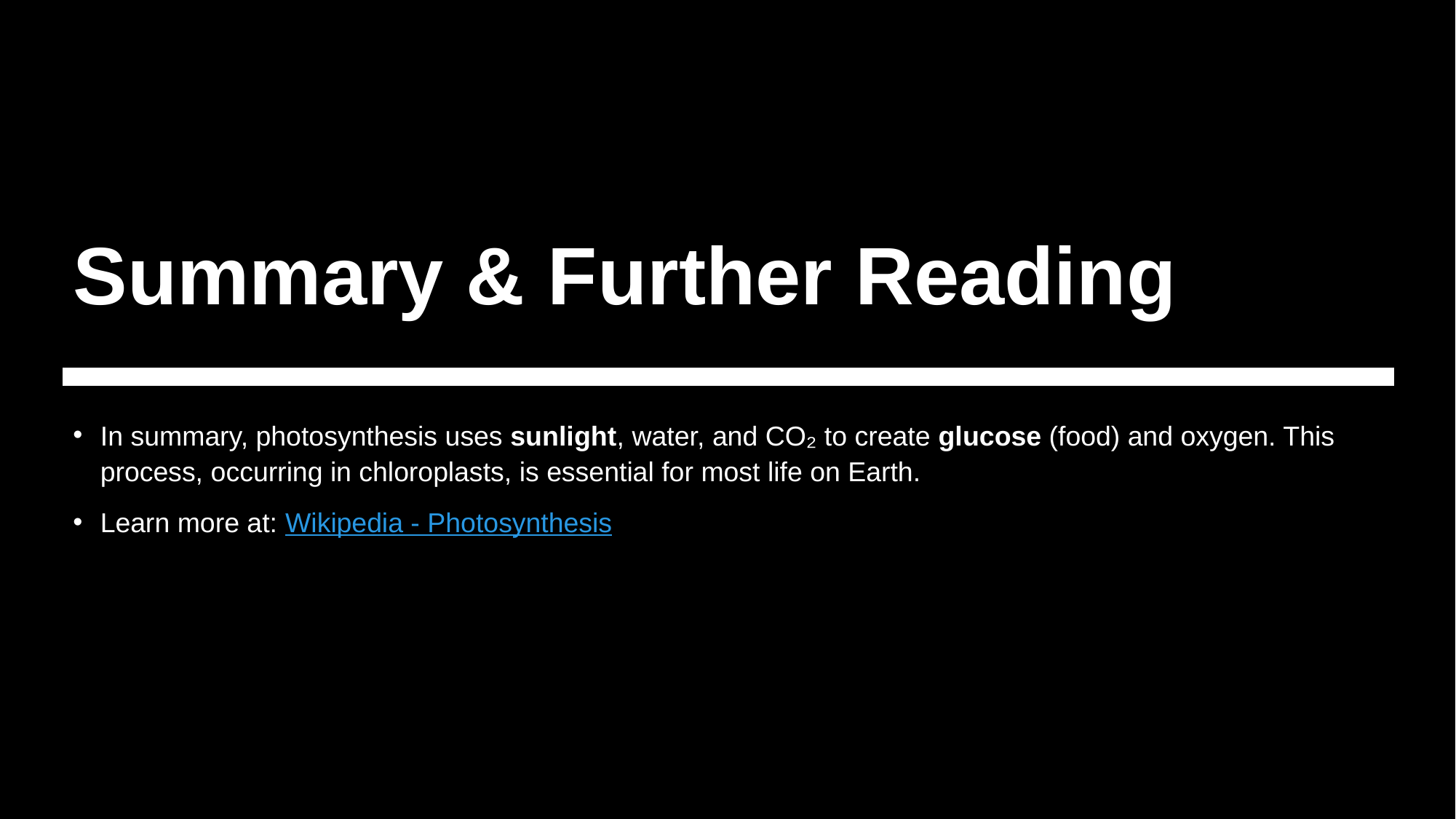

# Summary & Further Reading

In summary, photosynthesis uses sunlight, water, and CO₂ to create glucose (food) and oxygen. This process, occurring in chloroplasts, is essential for most life on Earth.
Learn more at: Wikipedia - Photosynthesis